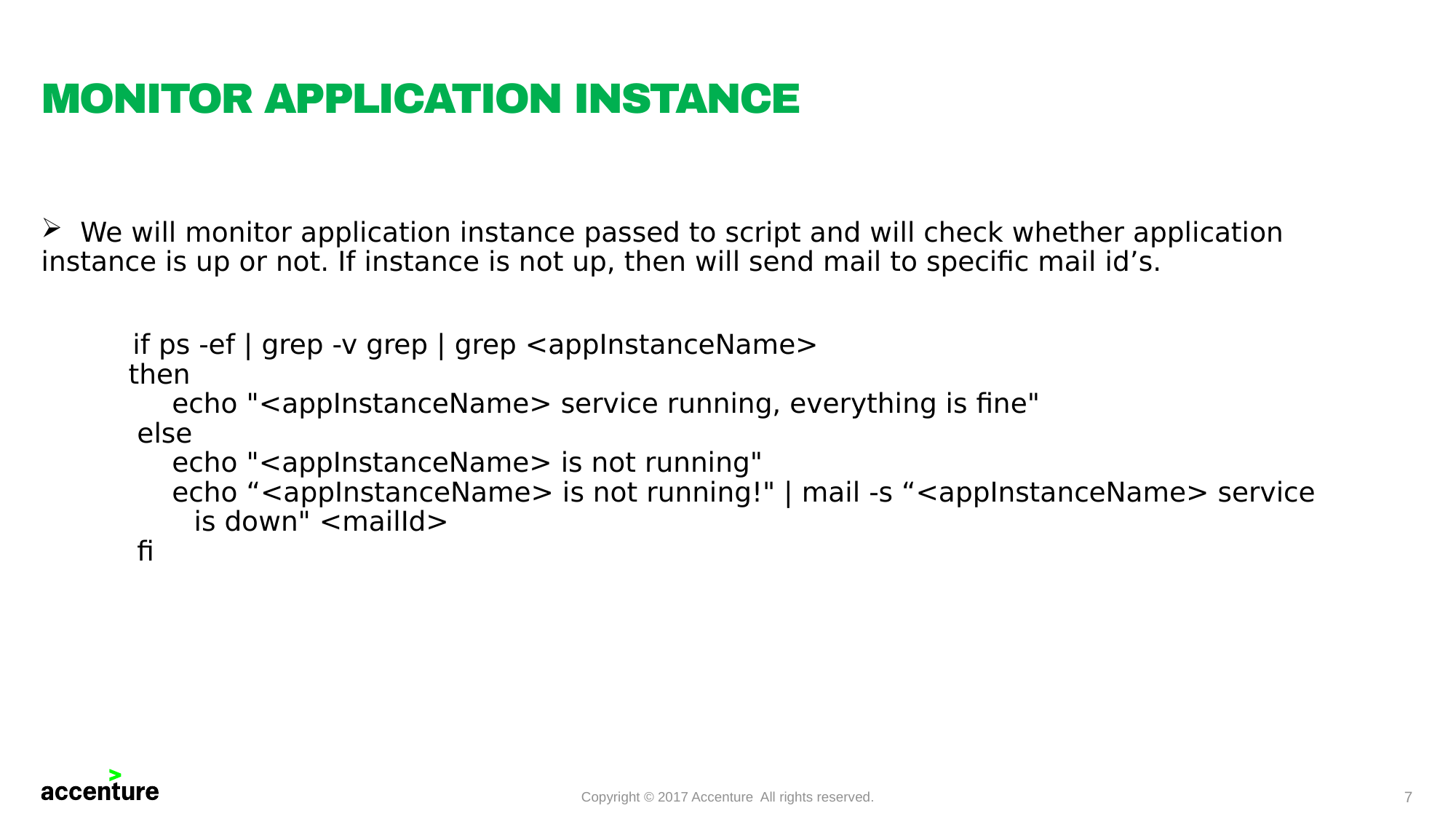

# Monitor application instance

  We will monitor application instance passed to script and will check whether application instance is up or not. If instance is not up, then will send mail to specific mail id’s.

        if ps -ef | grep -v grep | grep <appInstanceName>
     then
          echo "<appInstanceName> service running, everything is fine"
      else
          echo "<appInstanceName> is not running"
          echo “<appInstanceName> is not running!" | mail -s “<appInstanceName> service 	is down" <mailId>
      fi